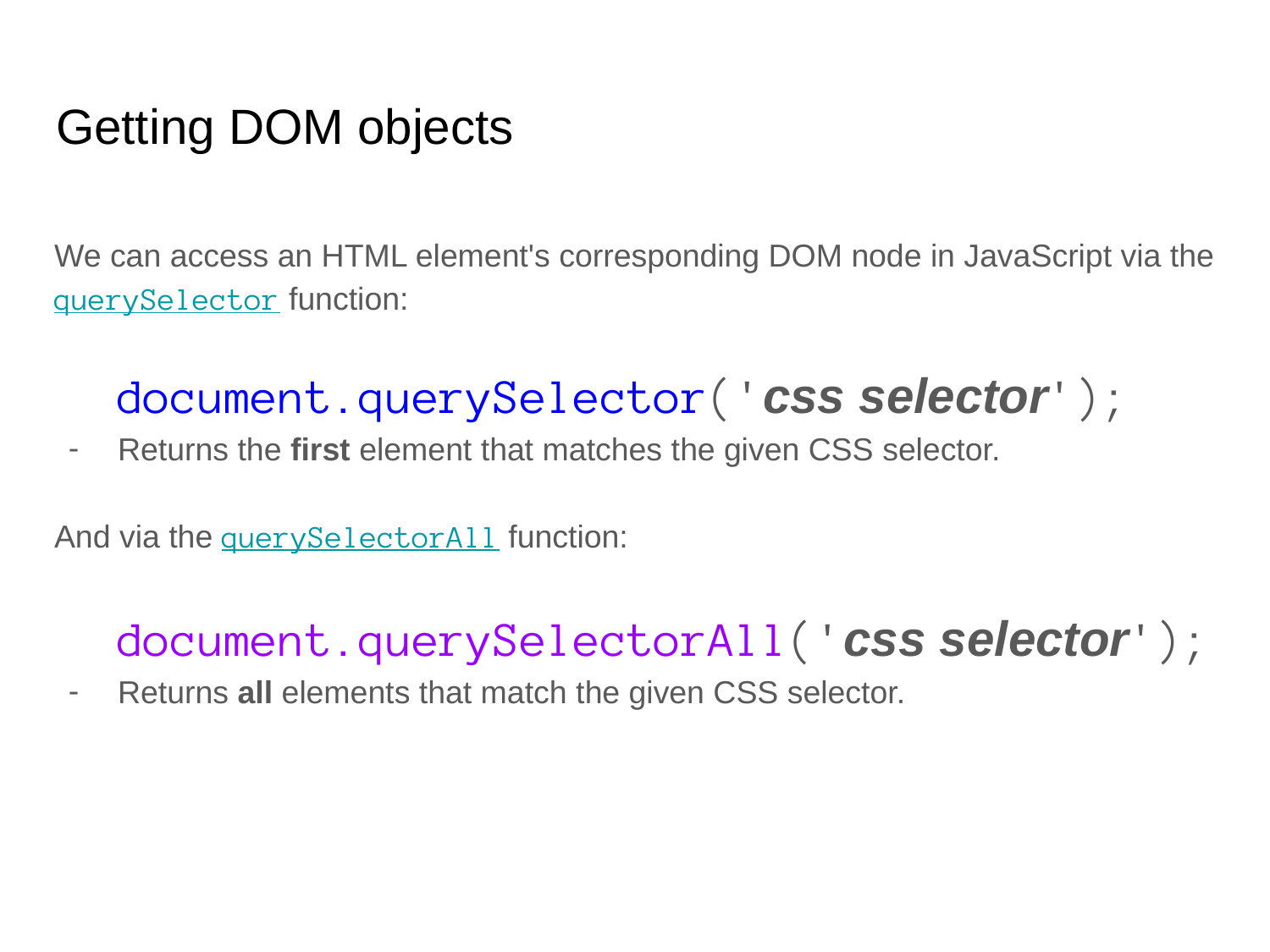

# Getting DOM objects
We can access an HTML element's corresponding DOM node in JavaScript via the querySelector function:
document.querySelector('css selector');
Returns the first element that matches the given CSS selector.

And via the querySelectorAll function:

document.querySelectorAll('css selector');
Returns all elements that match the given CSS selector.